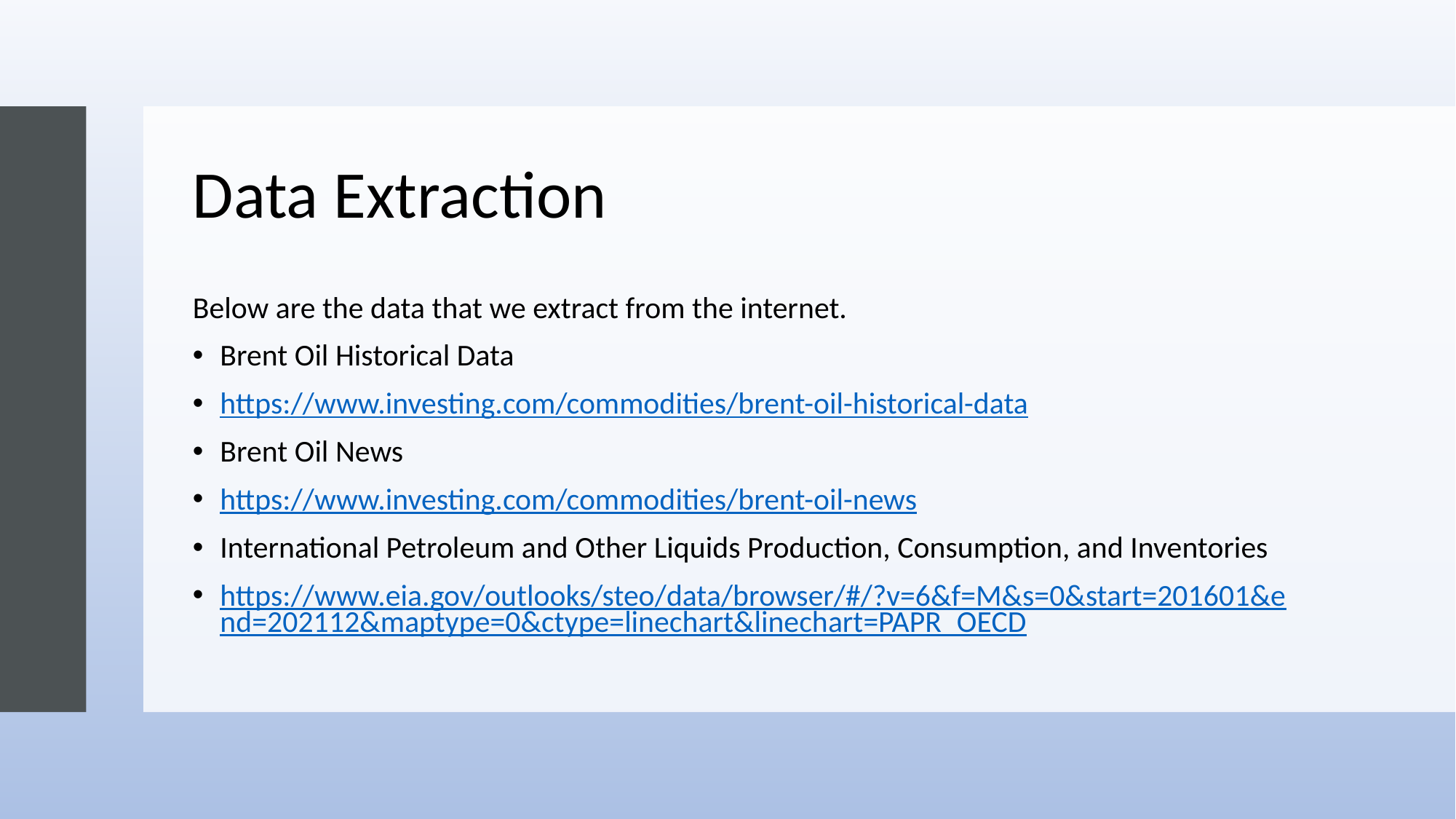

# Data Extraction
Below are the data that we extract from the internet.
Brent Oil Historical Data
https://www.investing.com/commodities/brent-oil-historical-data
Brent Oil News
https://www.investing.com/commodities/brent-oil-news
International Petroleum and Other Liquids Production, Consumption, and Inventories
https://www.eia.gov/outlooks/steo/data/browser/#/?v=6&f=M&s=0&start=201601&end=202112&maptype=0&ctype=linechart&linechart=PAPR_OECD